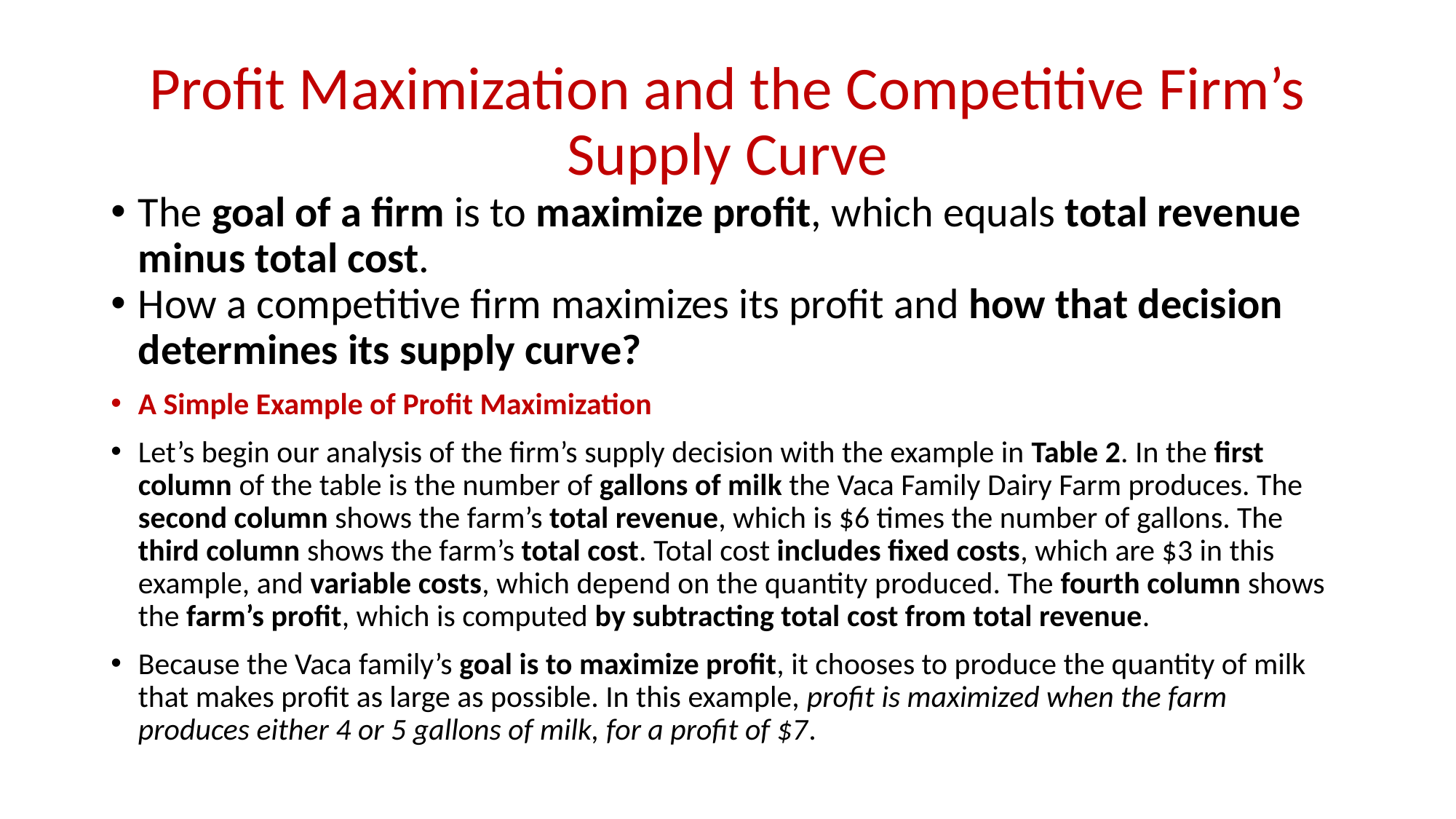

# Profit Maximization and the Competitive Firm’s Supply Curve
The goal of a firm is to maximize profit, which equals total revenue minus total cost.
How a competitive firm maximizes its profit and how that decision determines its supply curve?
A Simple Example of Profit Maximization
Let’s begin our analysis of the firm’s supply decision with the example in Table 2. In the first column of the table is the number of gallons of milk the Vaca Family Dairy Farm produces. The second column shows the farm’s total revenue, which is $6 times the number of gallons. The third column shows the farm’s total cost. Total cost includes fixed costs, which are $3 in this example, and variable costs, which depend on the quantity produced. The fourth column shows the farm’s profit, which is computed by subtracting total cost from total revenue.
Because the Vaca family’s goal is to maximize profit, it chooses to produce the quantity of milk that makes profit as large as possible. In this example, profit is maximized when the farm produces either 4 or 5 gallons of milk, for a profit of $7.